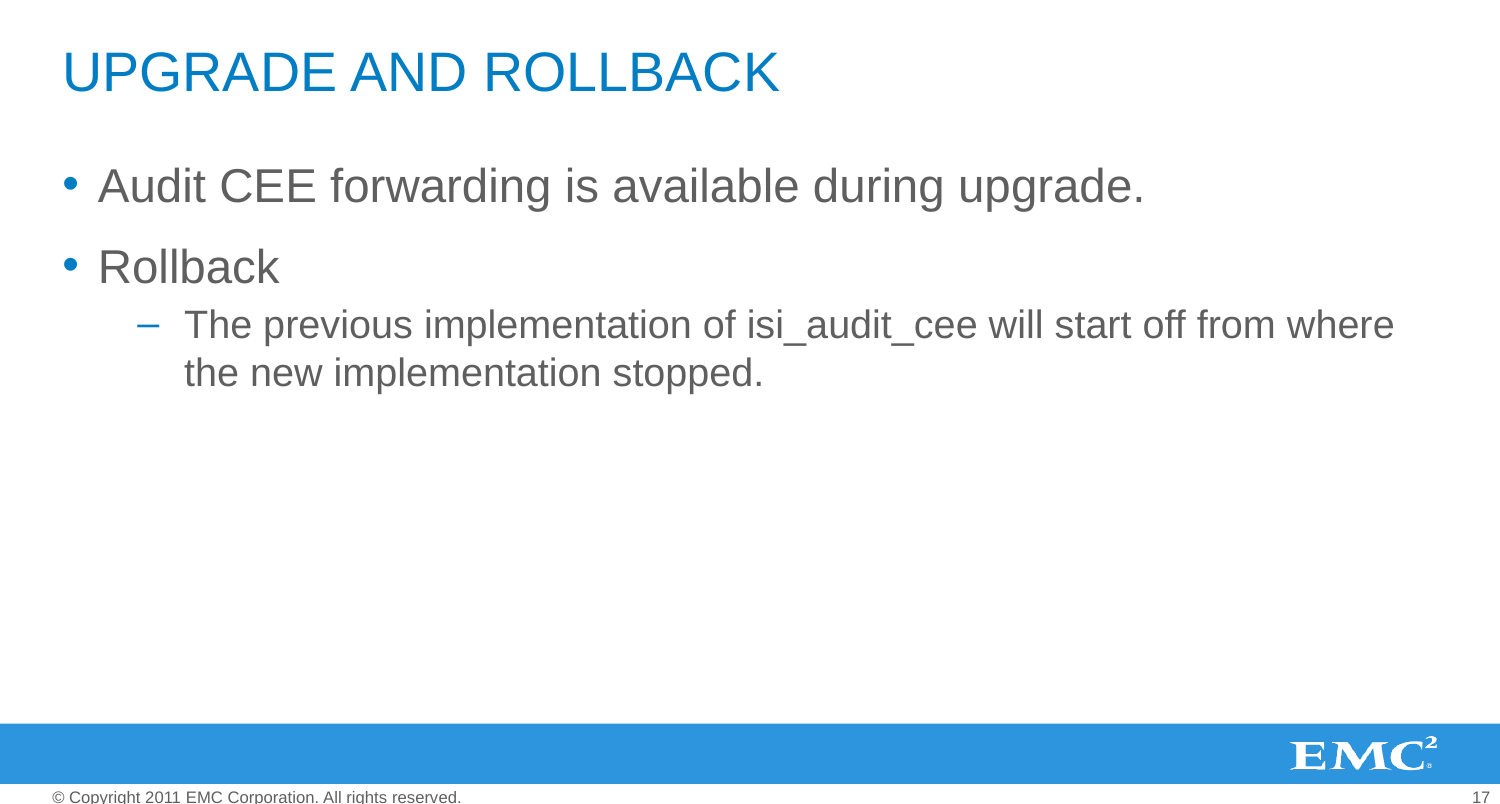

# Upgrade and Rollback
Audit CEE forwarding is available during upgrade.
Rollback
The previous implementation of isi_audit_cee will start off from where the new implementation stopped.